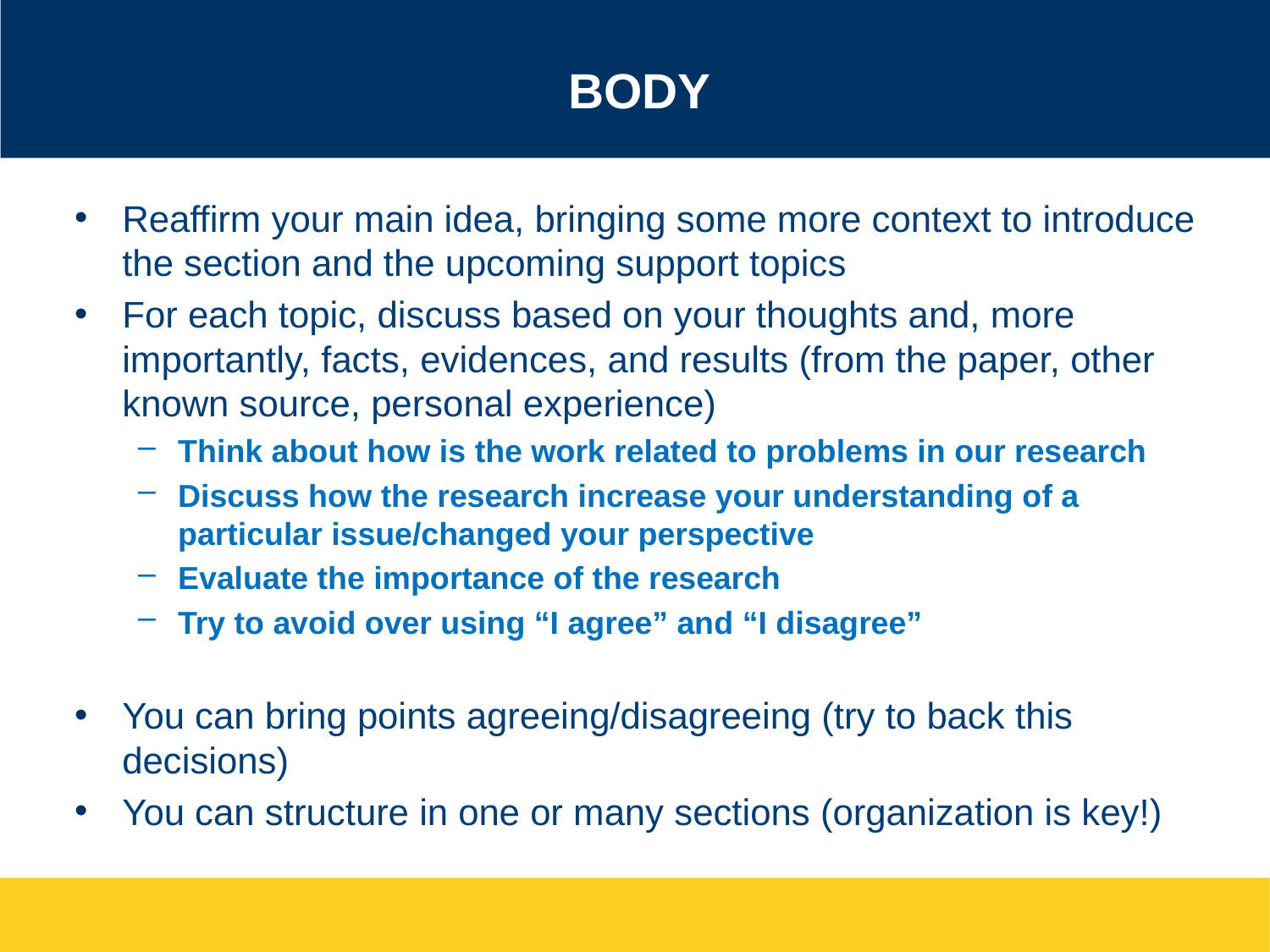

# Body
Reaffirm your main idea, bringing some more context to introduce the section and the upcoming support topics
For each topic, discuss based on your thoughts and, more importantly, facts, evidences, and results (from the paper, other known source, personal experience)
Think about how is the work related to problems in our research
Discuss how the research increase your understanding of a particular issue/changed your perspective
Evaluate the importance of the research
Try to avoid over using “I agree” and “I disagree”

You can bring points agreeing/disagreeing (try to back this decisions)
You can structure in one or many sections (organization is key!)